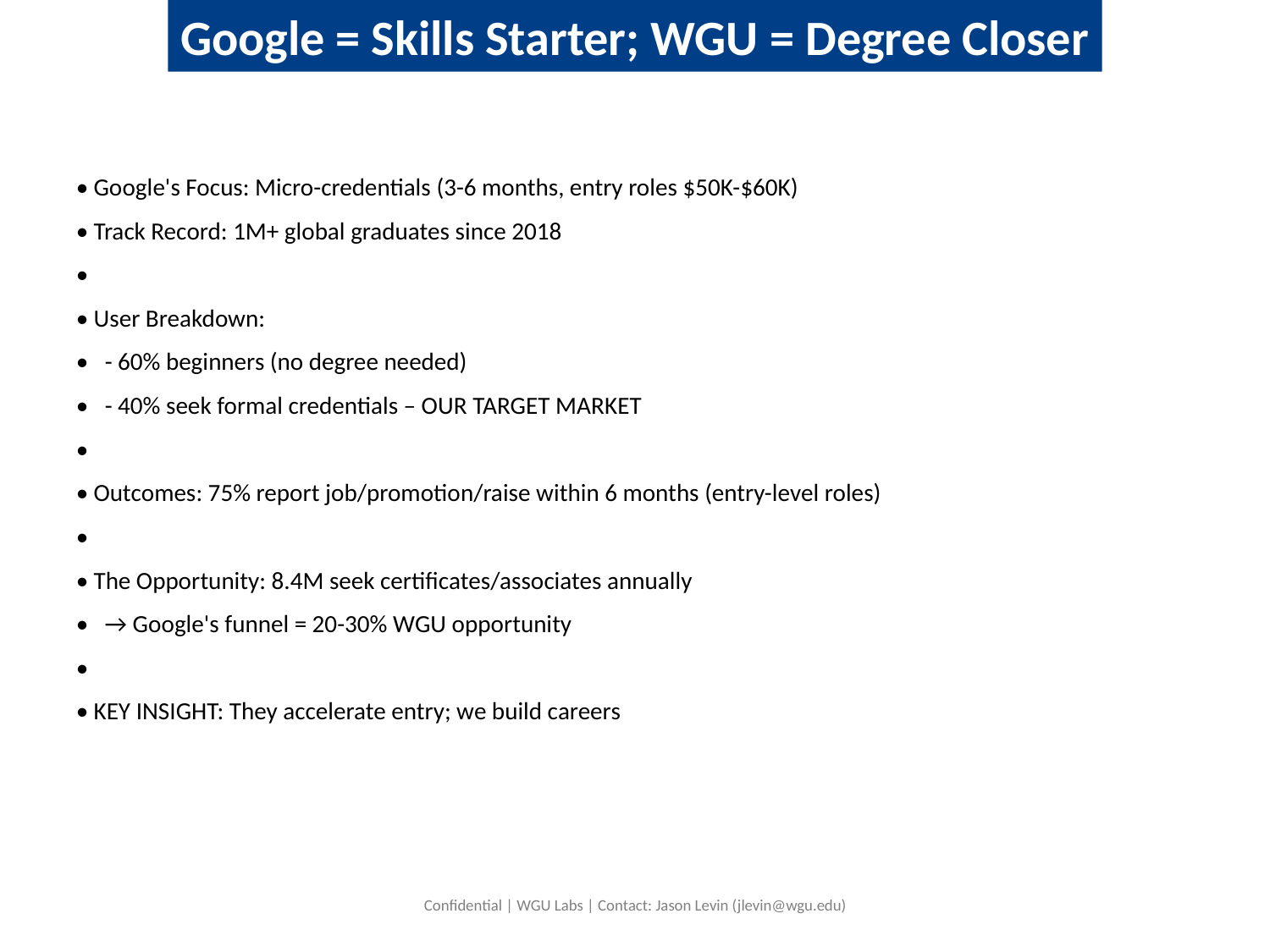

Google = Skills Starter; WGU = Degree Closer
• Google's Focus: Micro-credentials (3-6 months, entry roles $50K-$60K)
• Track Record: 1M+ global graduates since 2018
•
• User Breakdown:
•   - 60% beginners (no degree needed)
•   - 40% seek formal credentials – OUR TARGET MARKET
•
• Outcomes: 75% report job/promotion/raise within 6 months (entry-level roles)
•
• The Opportunity: 8.4M seek certificates/associates annually
•   → Google's funnel = 20-30% WGU opportunity
•
• KEY INSIGHT: They accelerate entry; we build careers
Confidential | WGU Labs | Contact: Jason Levin (jlevin@wgu.edu)